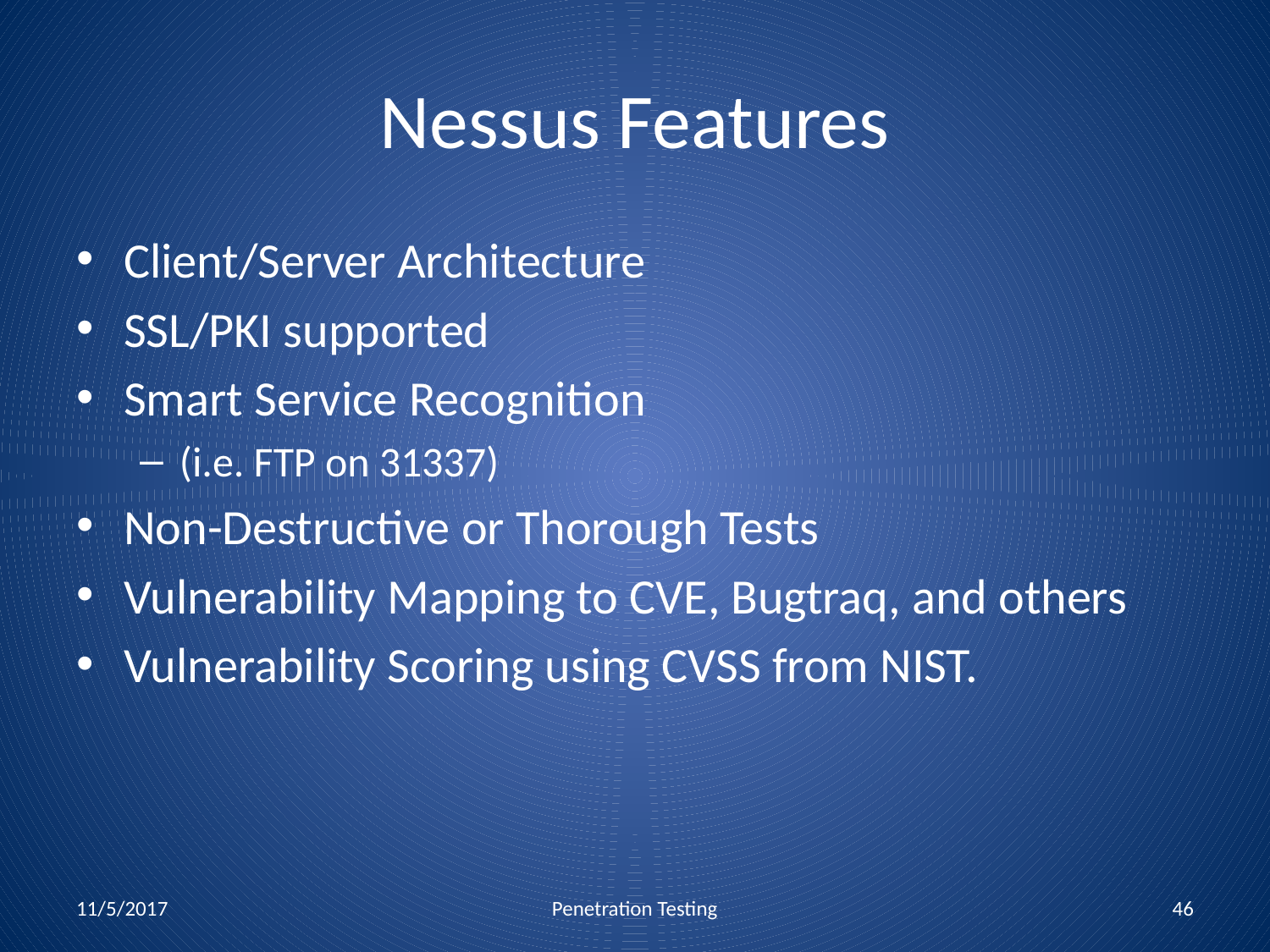

# Nessus Features
Client/Server Architecture
SSL/PKI supported
Smart Service Recognition
(i.e. FTP on 31337)
Non-Destructive or Thorough Tests
Vulnerability Mapping to CVE, Bugtraq, and others
Vulnerability Scoring using CVSS from NIST.
11/5/2017
Penetration Testing
46